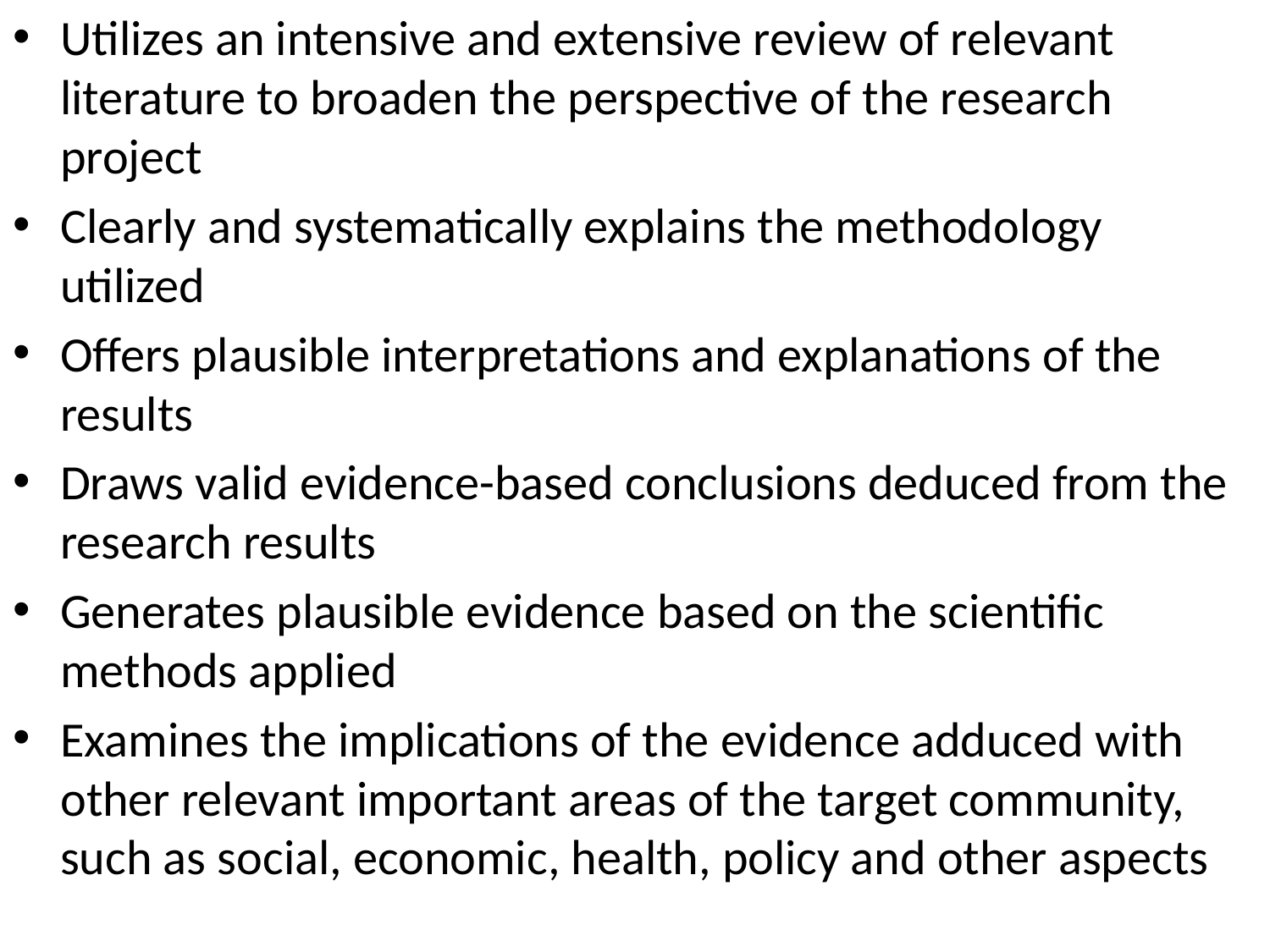

Utilizes an intensive and extensive review of relevant literature to broaden the perspective of the research project
Clearly and systematically explains the methodology utilized
Offers plausible interpretations and explanations of the results
Draws valid evidence-based conclusions deduced from the research results
Generates plausible evidence based on the scientific methods applied
Examines the implications of the evidence adduced with other relevant important areas of the target community, such as social, economic, health, policy and other aspects